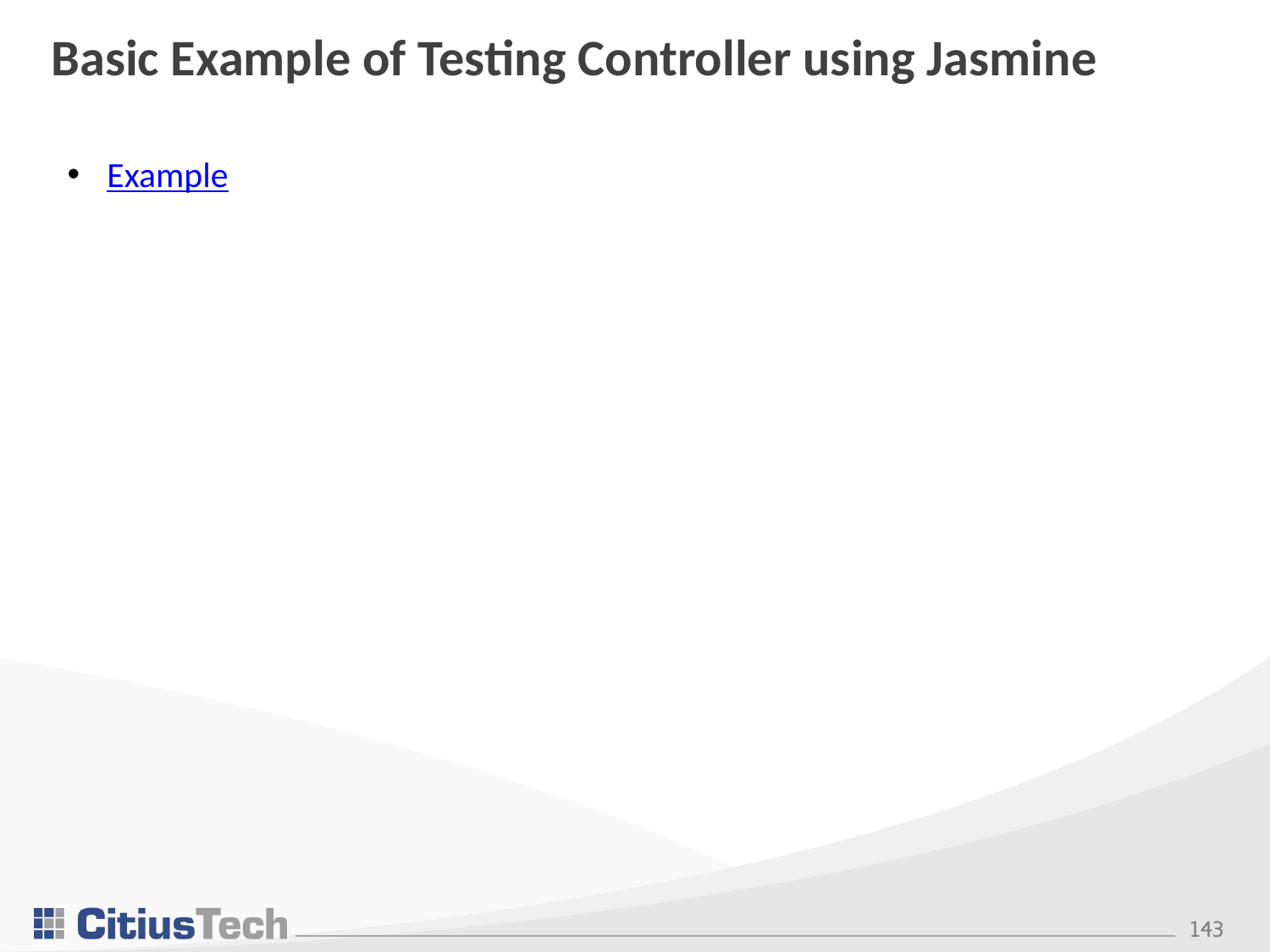

# Basic Example of Testing Controller using Jasmine
Example